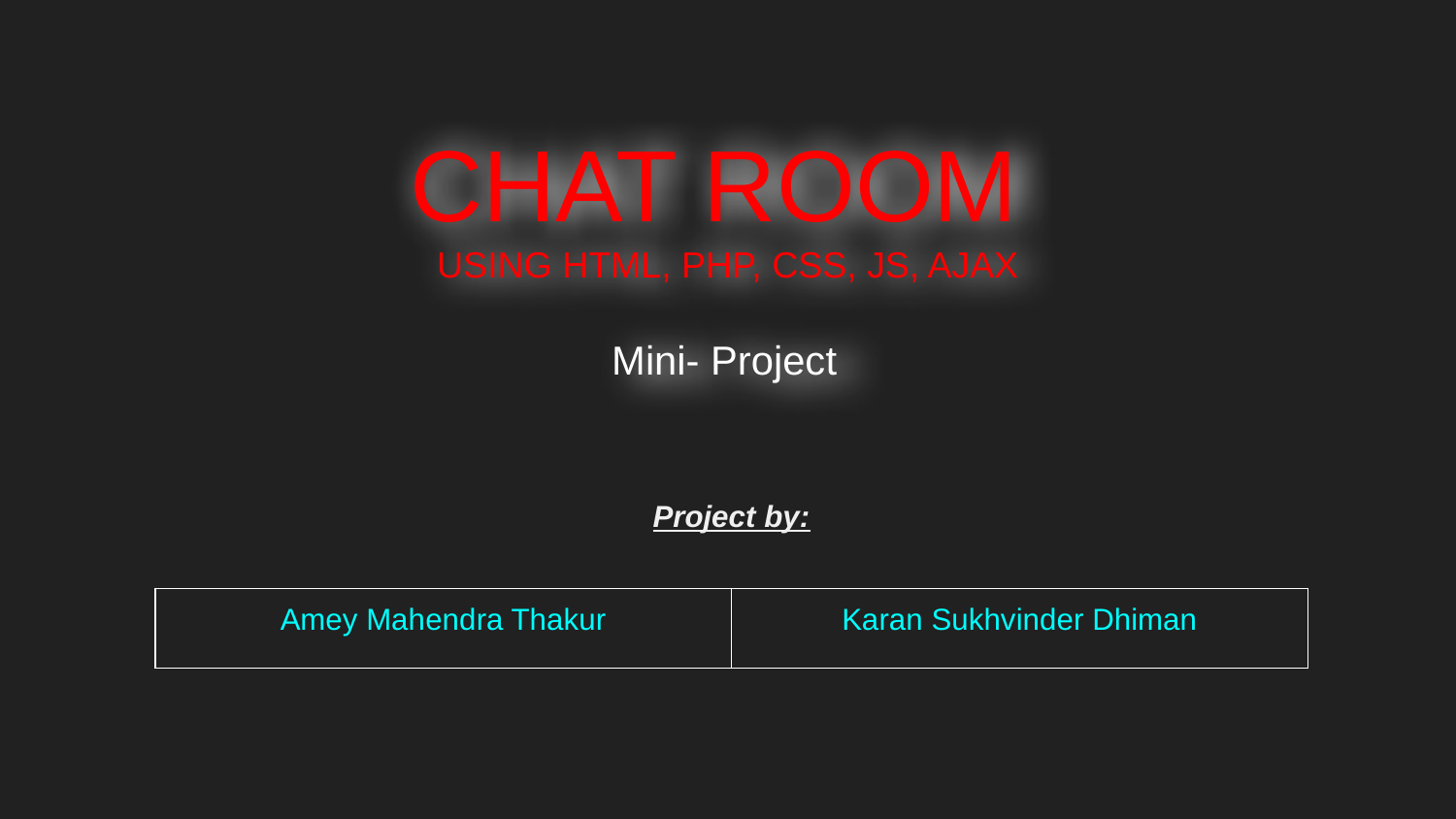

# CHAT ROOM
USING HTML, PHP, CSS, JS, AJAX
Mini- Project
Project by:

| Amey Mahendra Thakur | Karan Sukhvinder Dhiman |
| --- | --- |